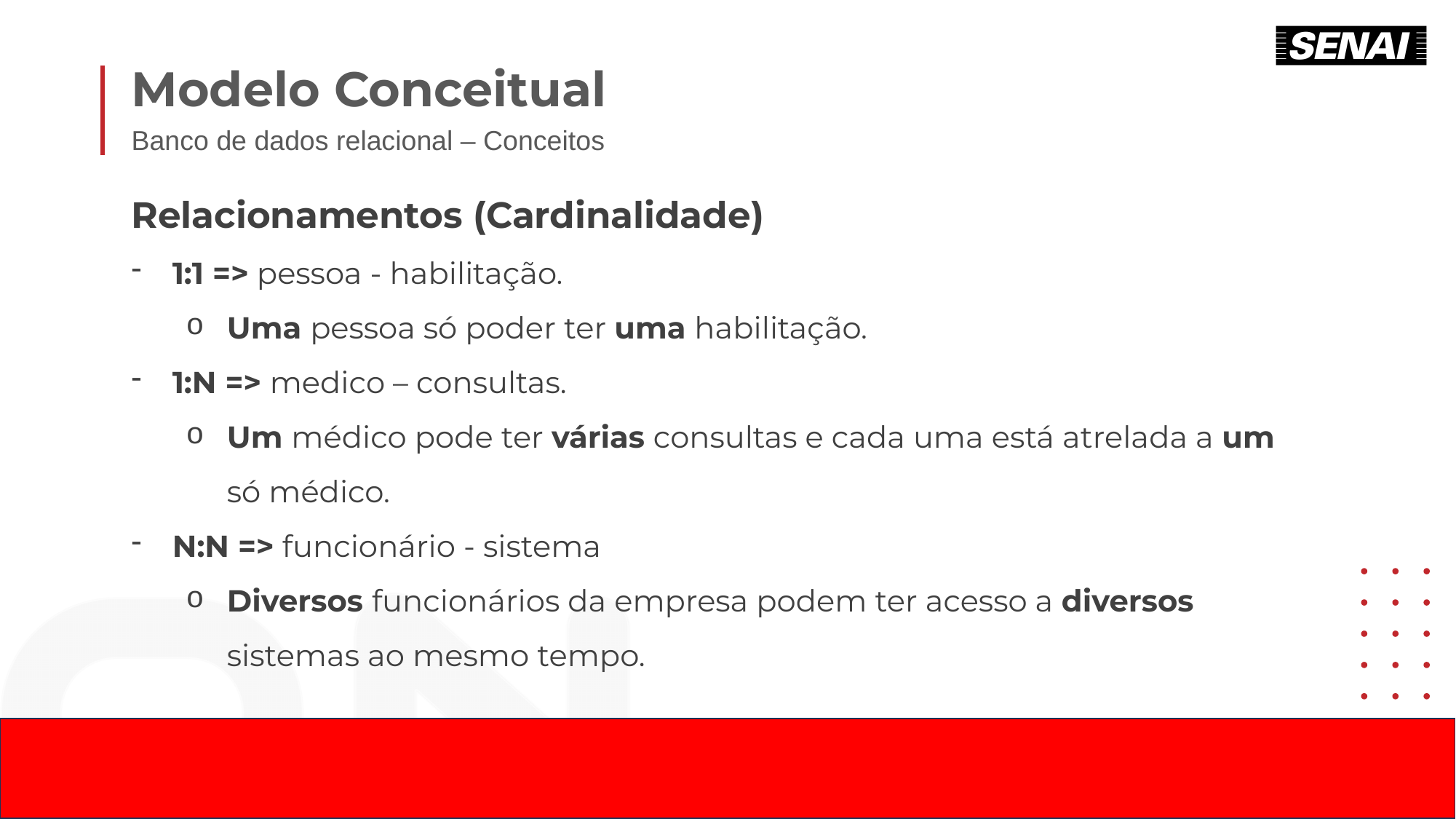

Modelo Conceitual
Banco de dados relacional – Conceitos
Relacionamentos (Cardinalidade)
1:1 => pessoa - habilitação.
Uma pessoa só poder ter uma habilitação.
1:N => medico – consultas.
Um médico pode ter várias consultas e cada uma está atrelada a um só médico.
N:N => funcionário - sistema
Diversos funcionários da empresa podem ter acesso a diversos sistemas ao mesmo tempo.